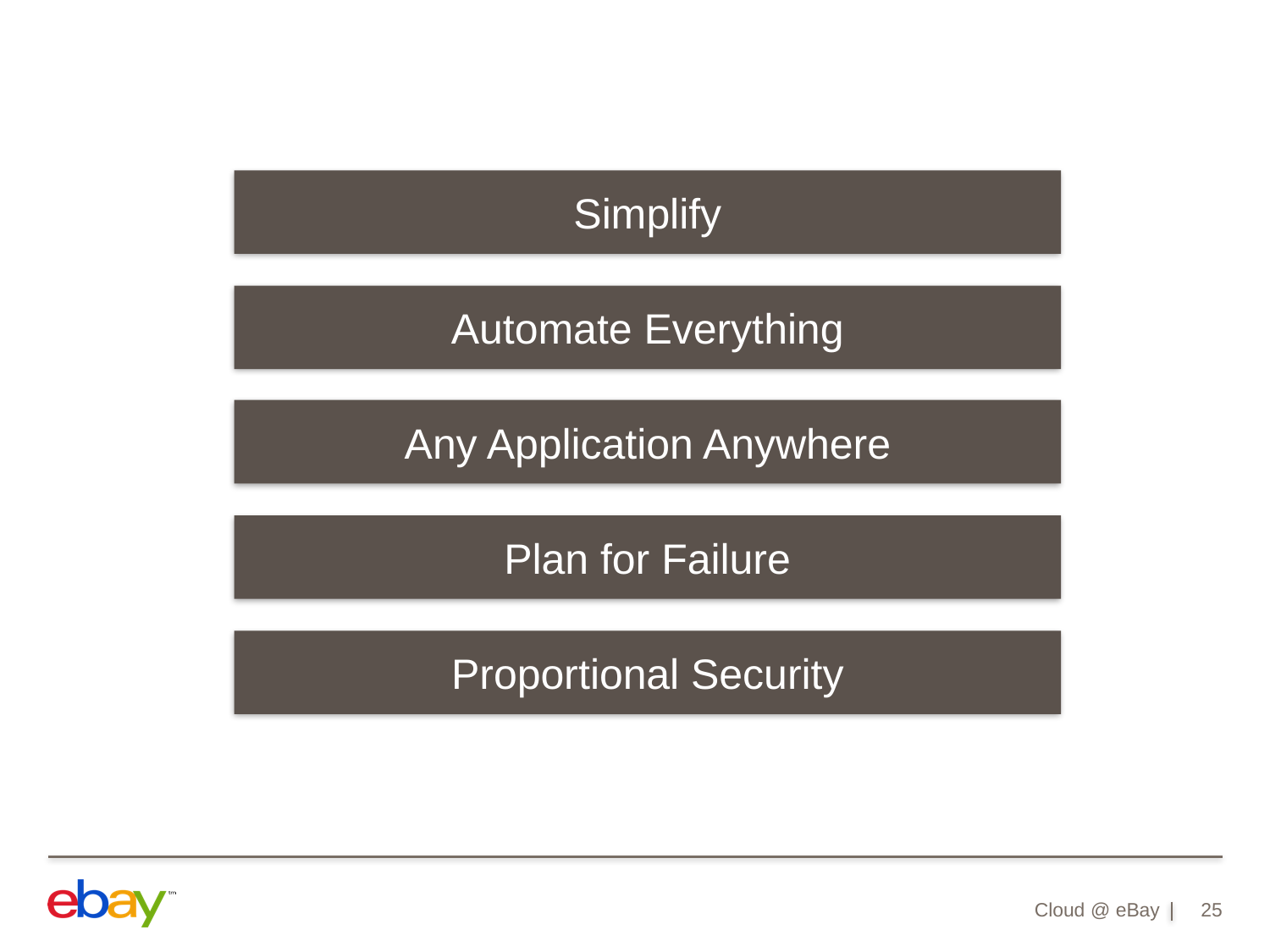

Simplify
Automate Everything
Any Application Anywhere
Plan for Failure
Proportional Security
Cloud @ eBay
25